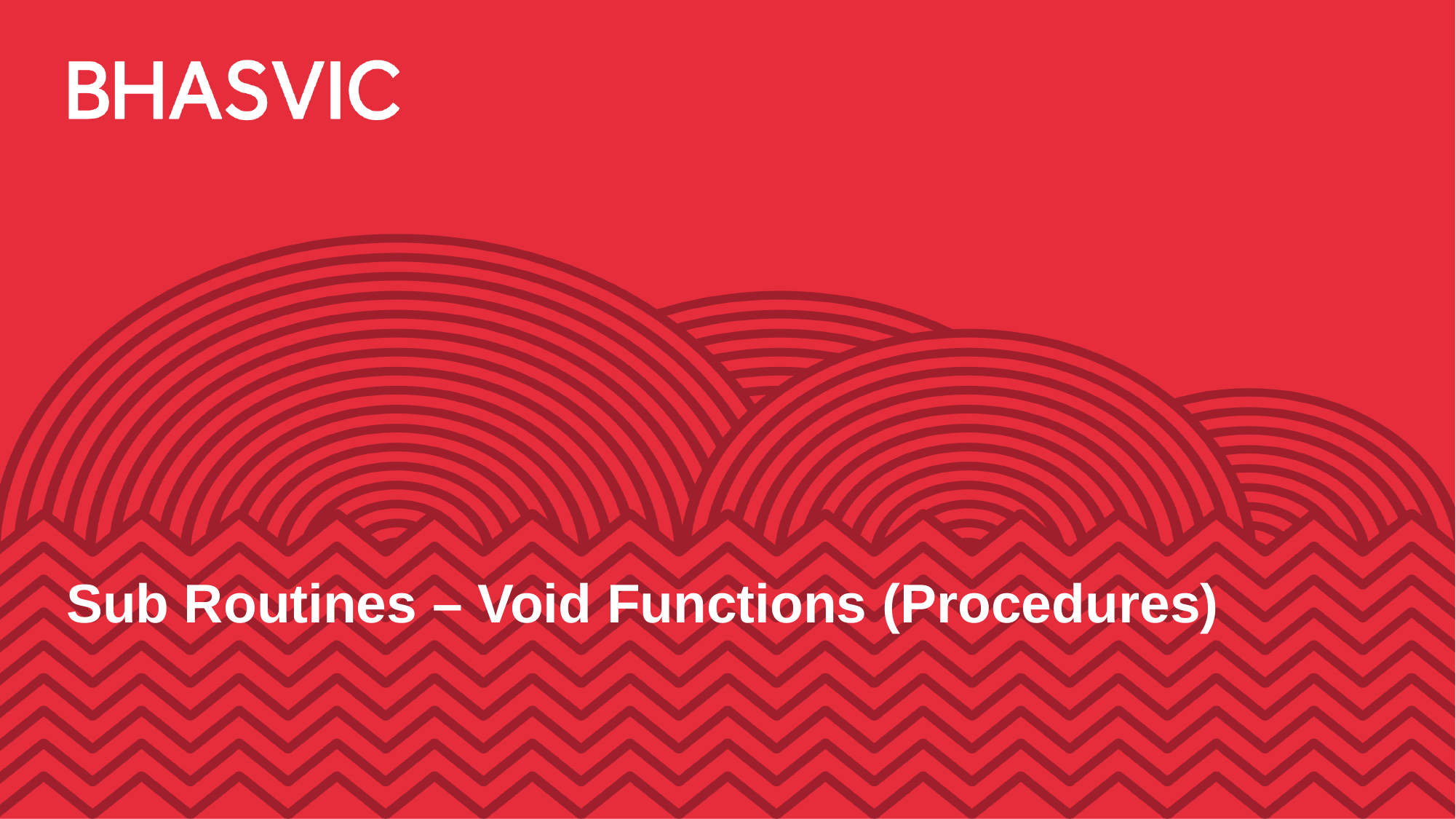

# Sub Routines – Void Functions (Procedures)